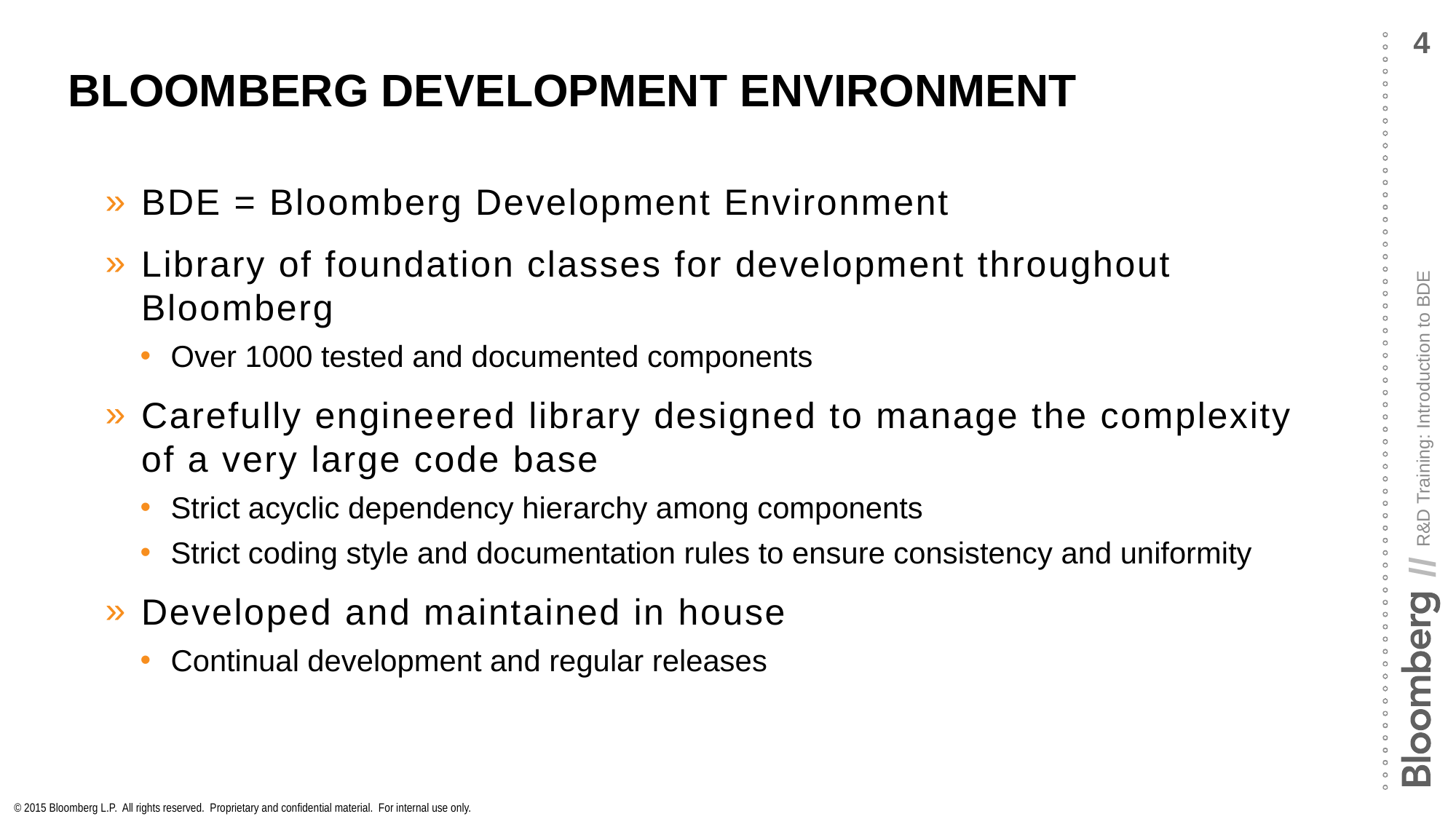

# Bloomberg Development Environment
BDE = Bloomberg Development Environment
Library of foundation classes for development throughout Bloomberg
Over 1000 tested and documented components
Carefully engineered library designed to manage the complexity of a very large code base
Strict acyclic dependency hierarchy among components
Strict coding style and documentation rules to ensure consistency and uniformity
Developed and maintained in house
Continual development and regular releases